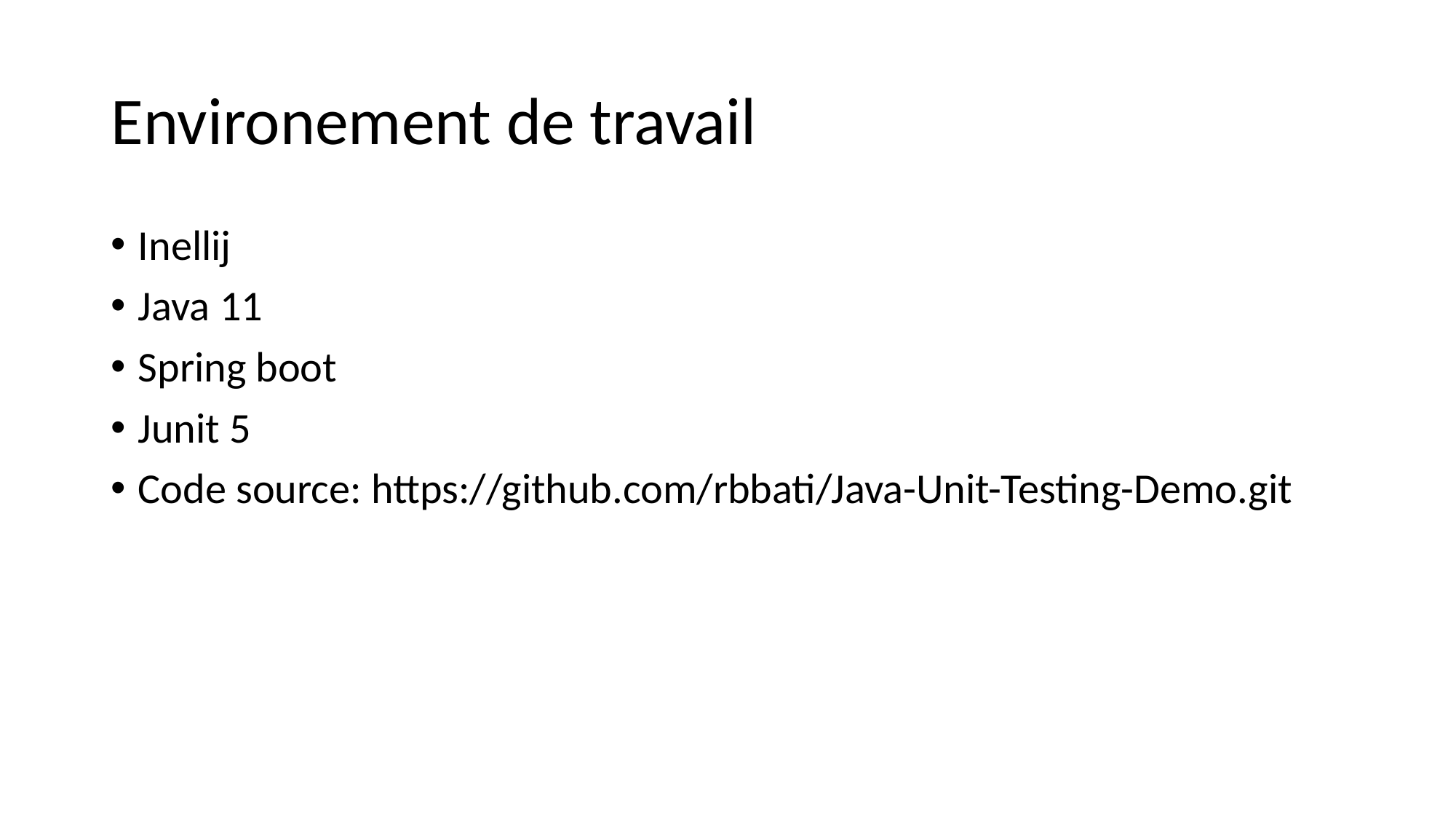

# Environement de travail
Inellij
Java 11
Spring boot
Junit 5
Code source: https://github.com/rbbati/Java-Unit-Testing-Demo.git